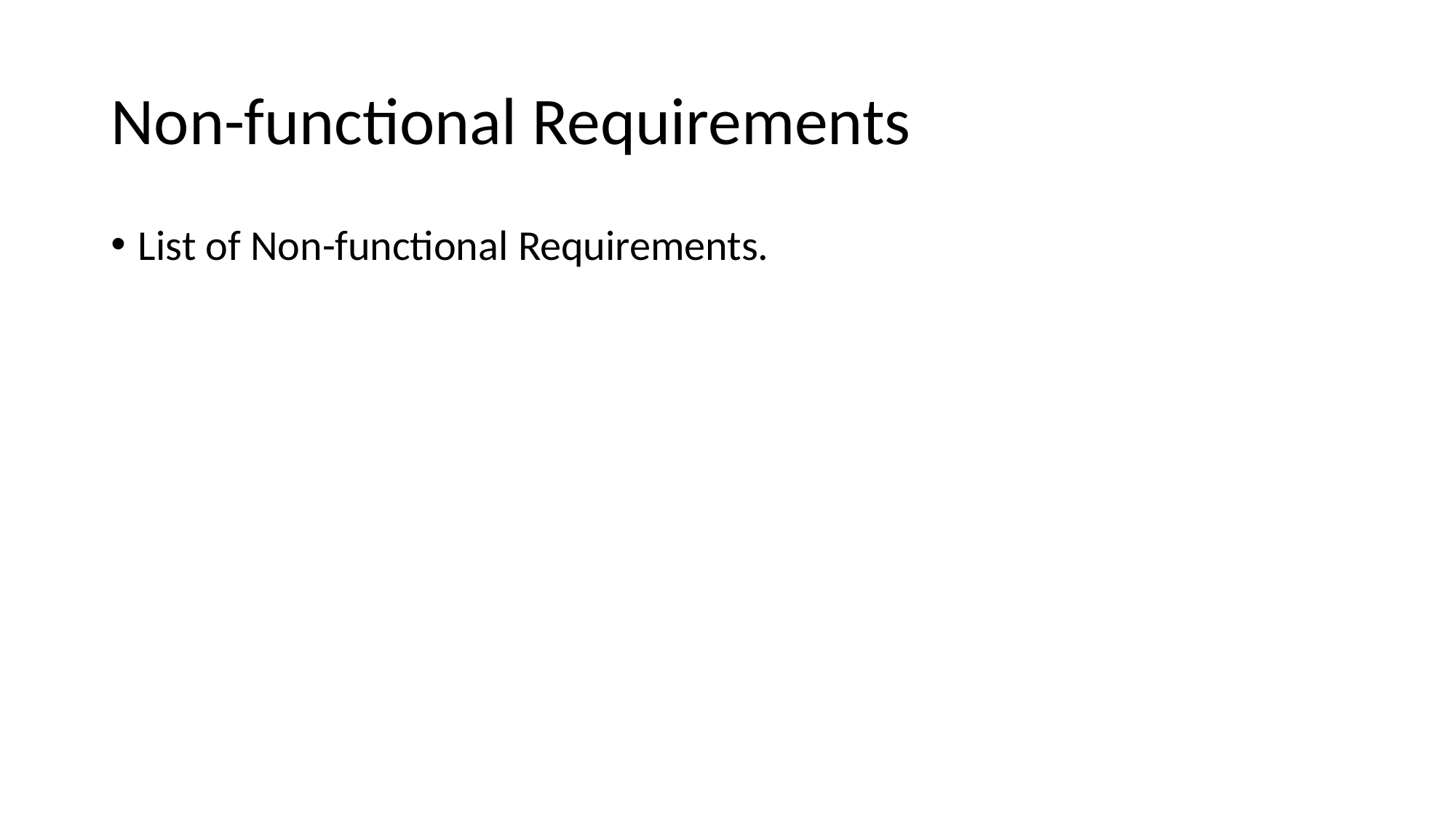

# Non-functional Requirements
List of Non-functional Requirements.